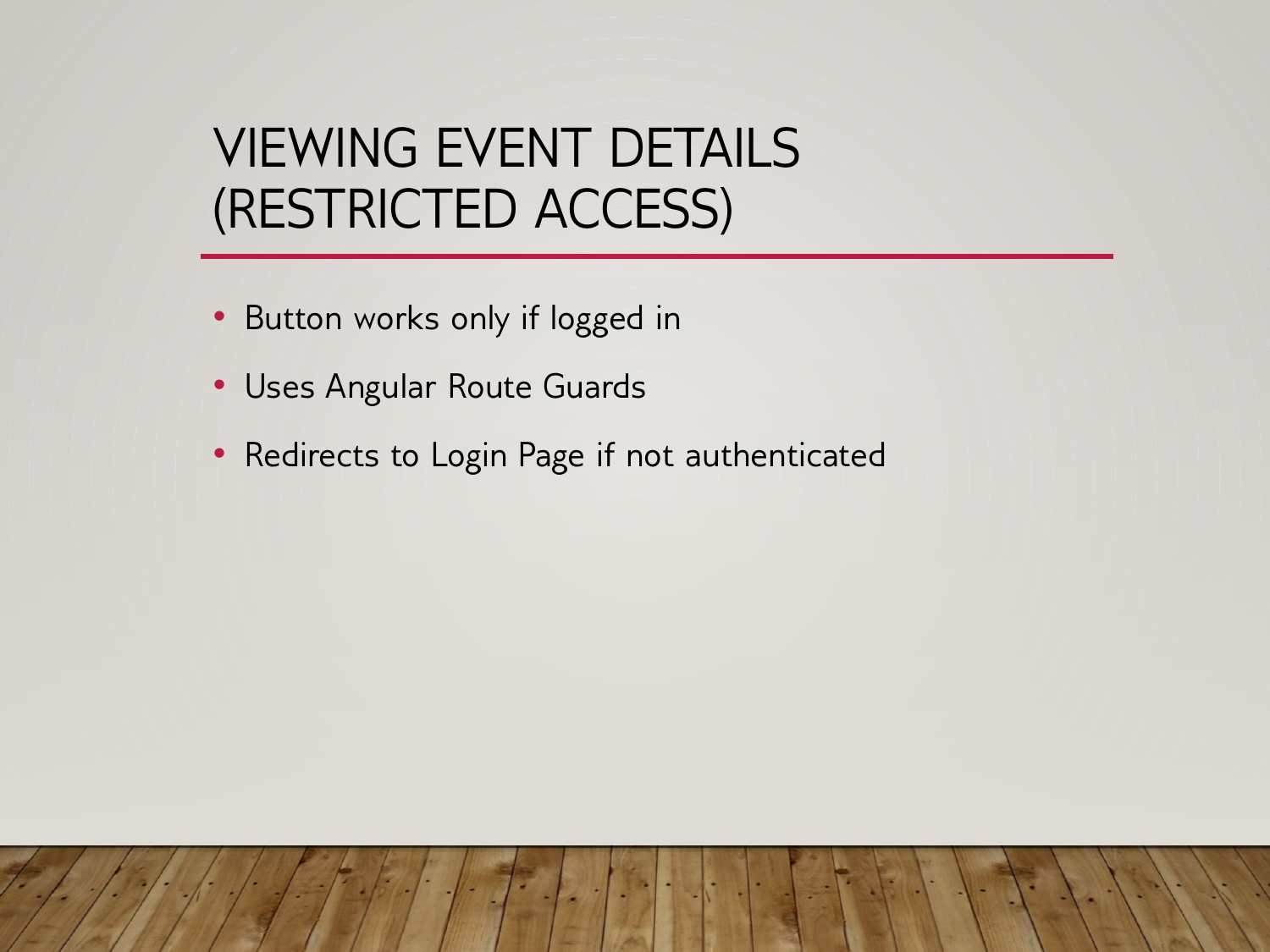

# Viewing Event Details (Restricted Access)
Button works only if logged in
Uses Angular Route Guards
Redirects to Login Page if not authenticated